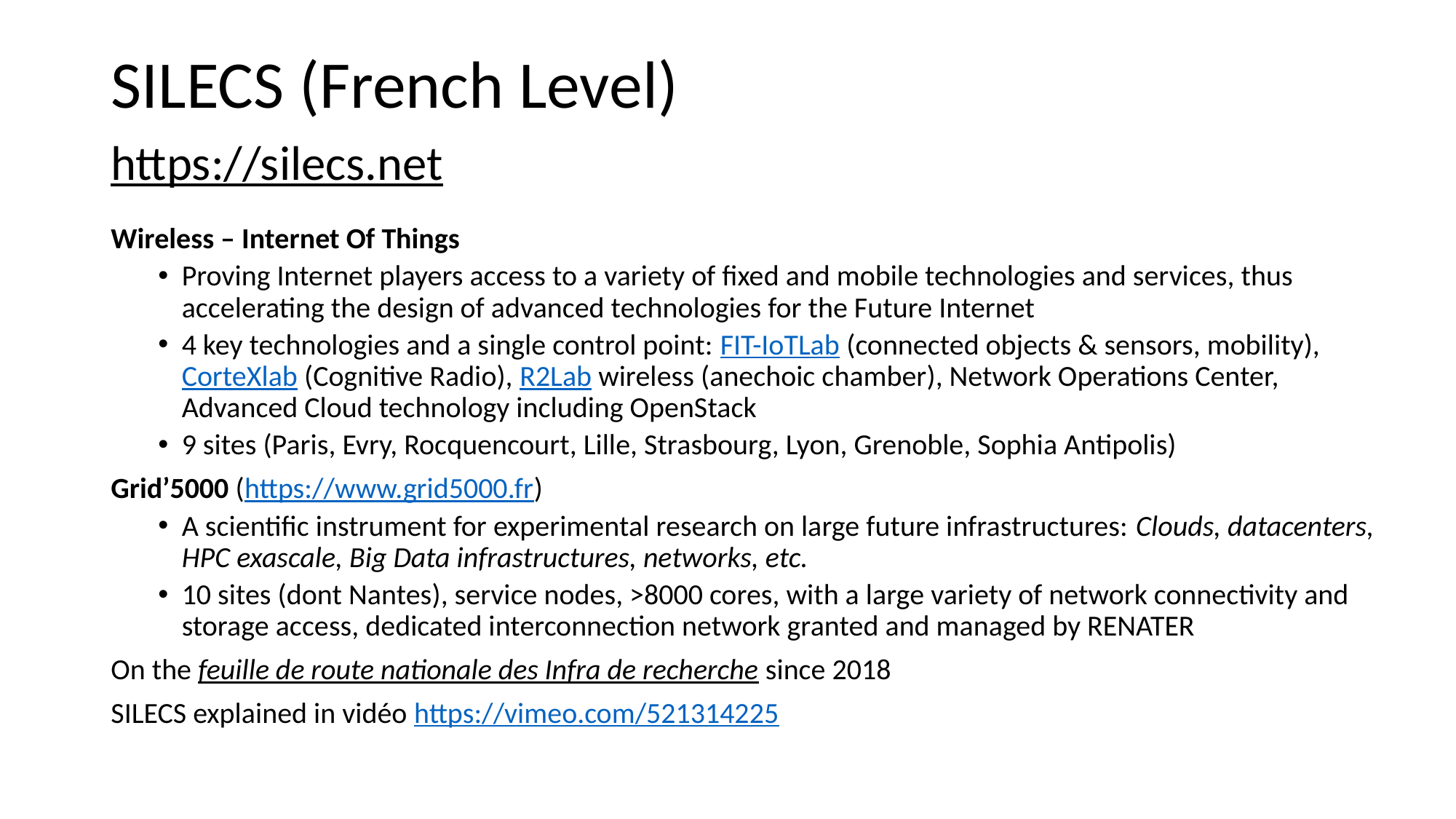

# SILECS (French Level) https://silecs.net
Wireless – Internet Of Things
Proving Internet players access to a variety of fixed and mobile technologies and services, thus accelerating the design of advanced technologies for the Future Internet
4 key technologies and a single control point: FIT-IoTLab (connected objects & sensors, mobility), CorteXlab (Cognitive Radio), R2Lab wireless (anechoic chamber), Network Operations Center, Advanced Cloud technology including OpenStack
9 sites (Paris, Evry, Rocquencourt, Lille, Strasbourg, Lyon, Grenoble, Sophia Antipolis)
Grid’5000 (https://www.grid5000.fr)
A scientific instrument for experimental research on large future infrastructures: Clouds, datacenters, HPC exascale, Big Data infrastructures, networks, etc.
10 sites (dont Nantes), service nodes, >8000 cores, with a large variety of network connectivity and storage access, dedicated interconnection network granted and managed by RENATER
On the feuille de route nationale des Infra de recherche since 2018
SILECS explained in vidéo https://vimeo.com/521314225